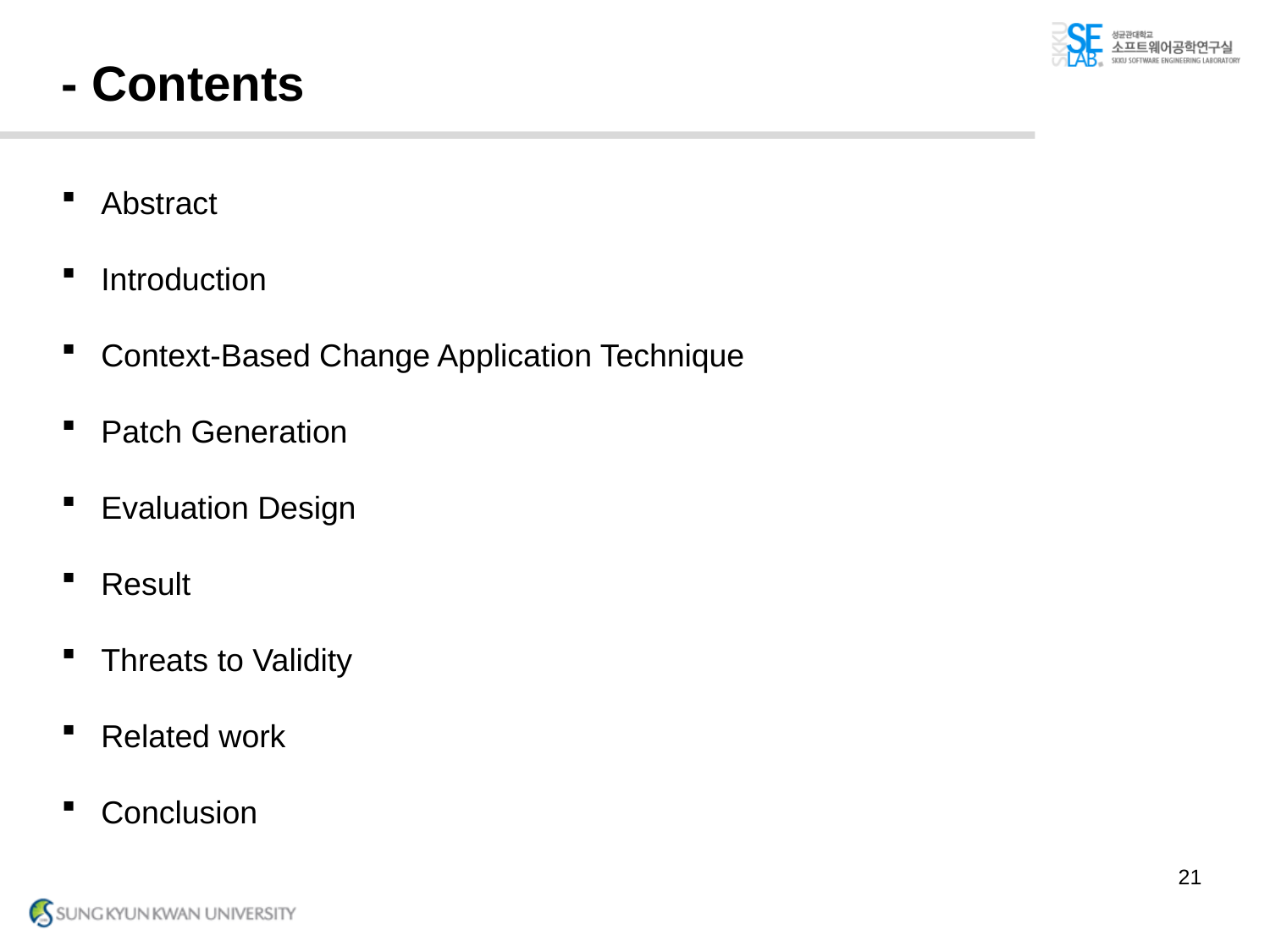

# - Contents
Abstract

Introduction

Context-Based Change Application Technique

Patch Generation

Evaluation Design

Result

Threats to Validity

Related work

Conclusion
21